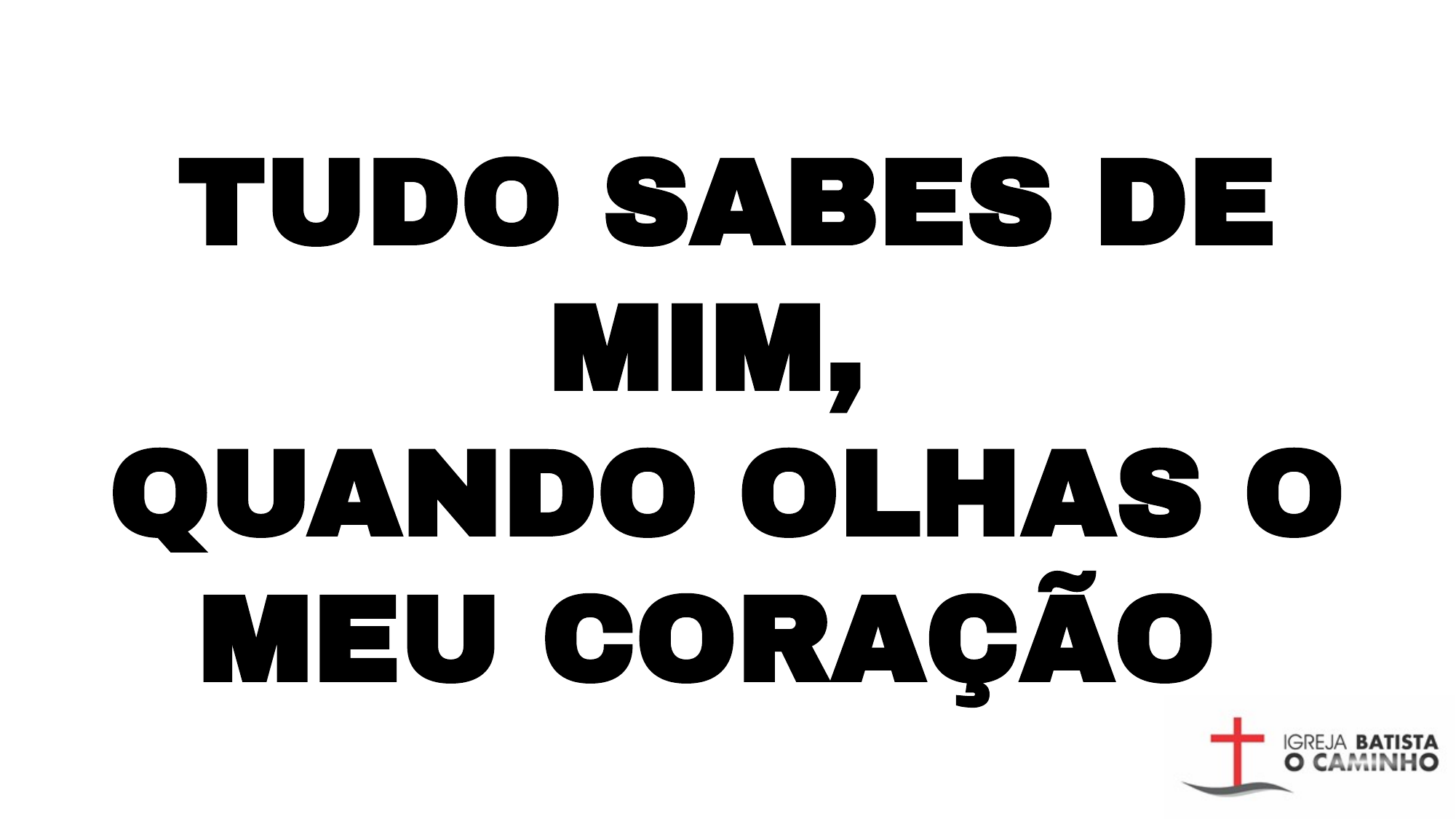

# TUDO SABES DE MIM, QUANDO OLHAS O MEU CORAÇÃO